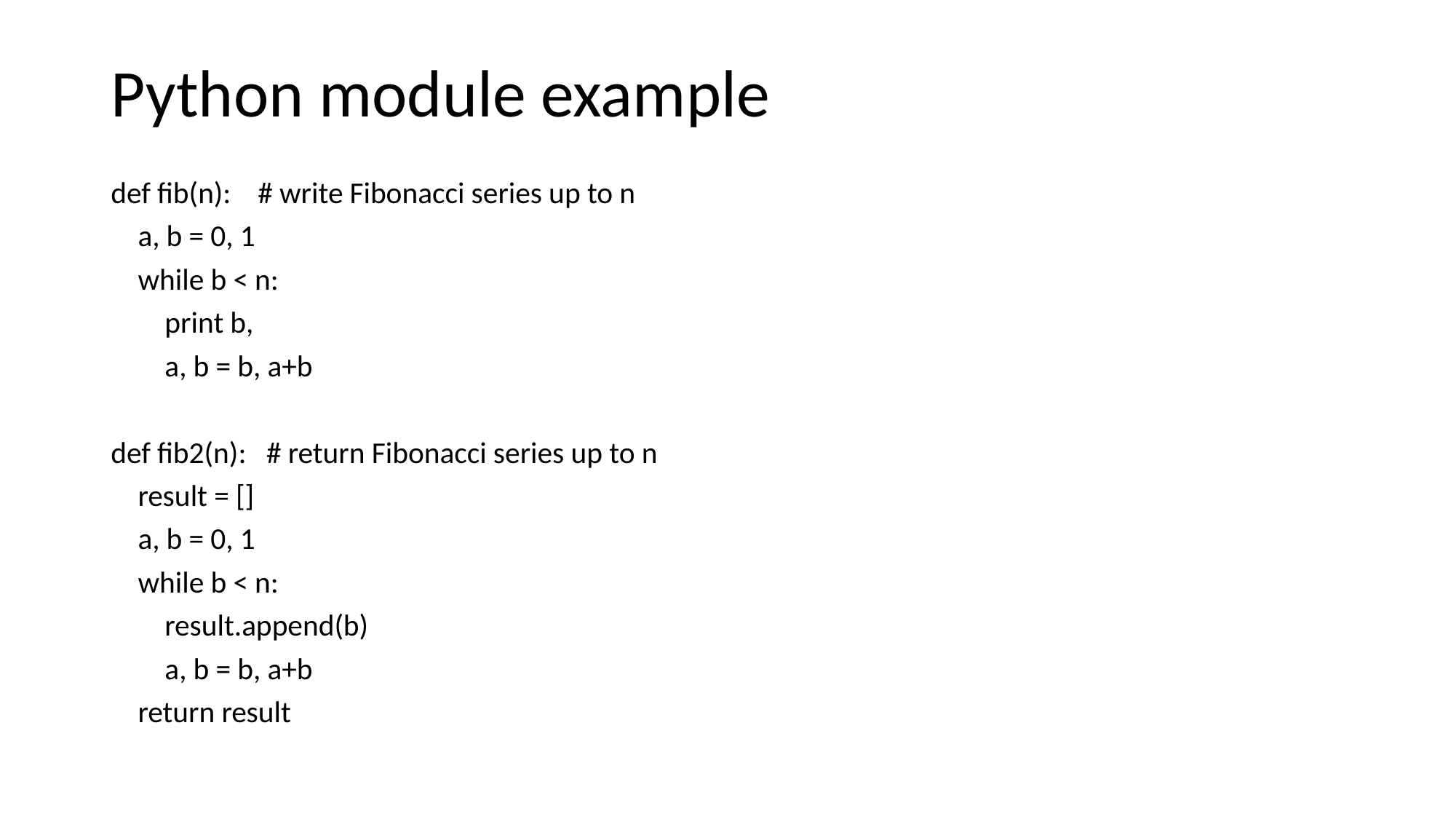

# Python module example
def fib(n):    # write Fibonacci series up to n
    a, b = 0, 1
    while b < n:
        print b,
        a, b = b, a+b

def fib2(n):   # return Fibonacci series up to n
    result = []
    a, b = 0, 1
    while b < n:
        result.append(b)
        a, b = b, a+b
    return result